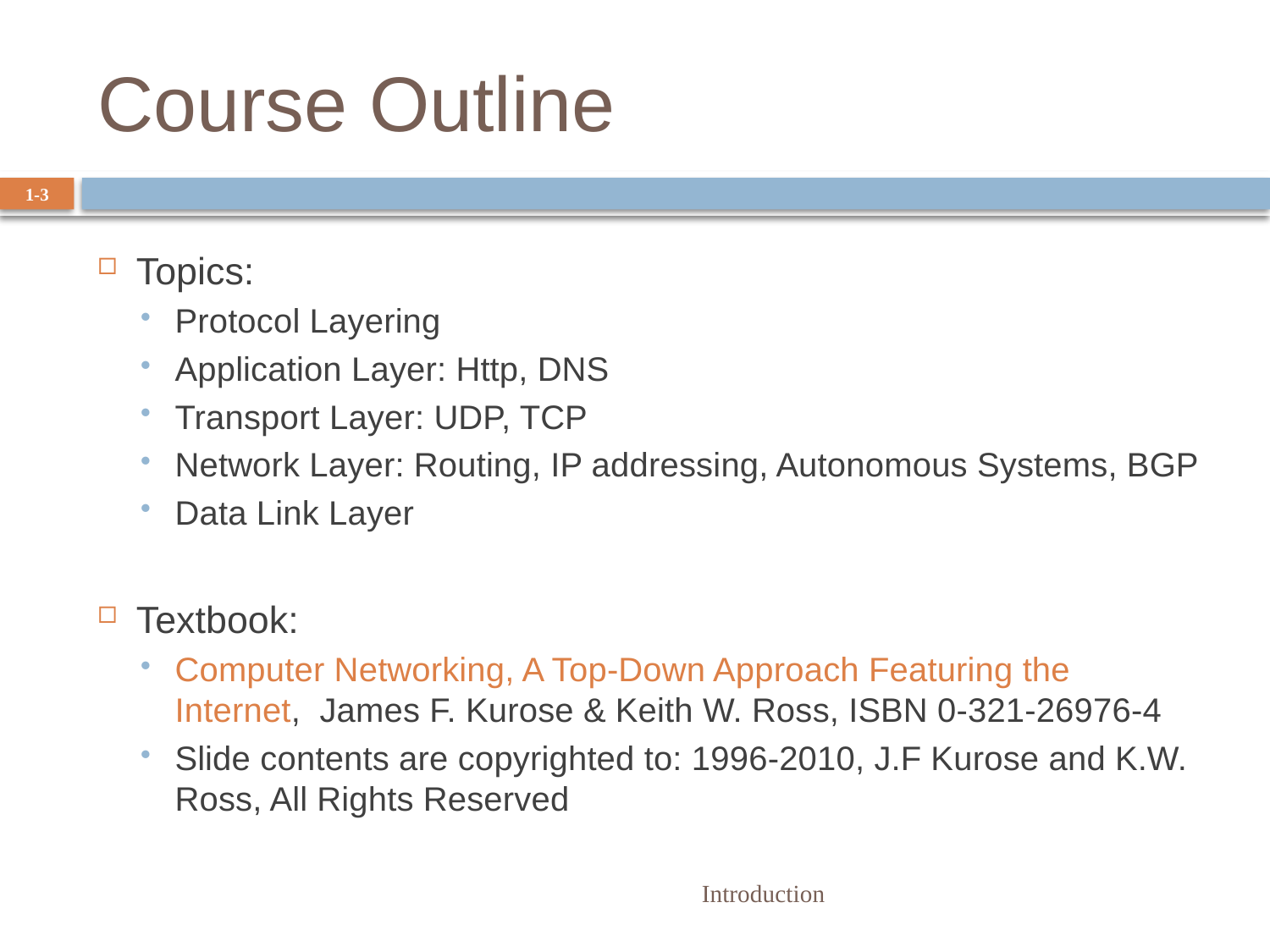

# Course Outline
1-3
Topics:
Protocol Layering
Application Layer: Http, DNS
Transport Layer: UDP, TCP
Network Layer: Routing, IP addressing, Autonomous Systems, BGP
Data Link Layer

Textbook:
Computer Networking, A Top-Down Approach Featuring the Internet,  James F. Kurose & Keith W. Ross, ISBN 0-321-26976-4
Slide contents are copyrighted to: 1996-2010, J.F Kurose and K.W. Ross, All Rights Reserved

 Introduction